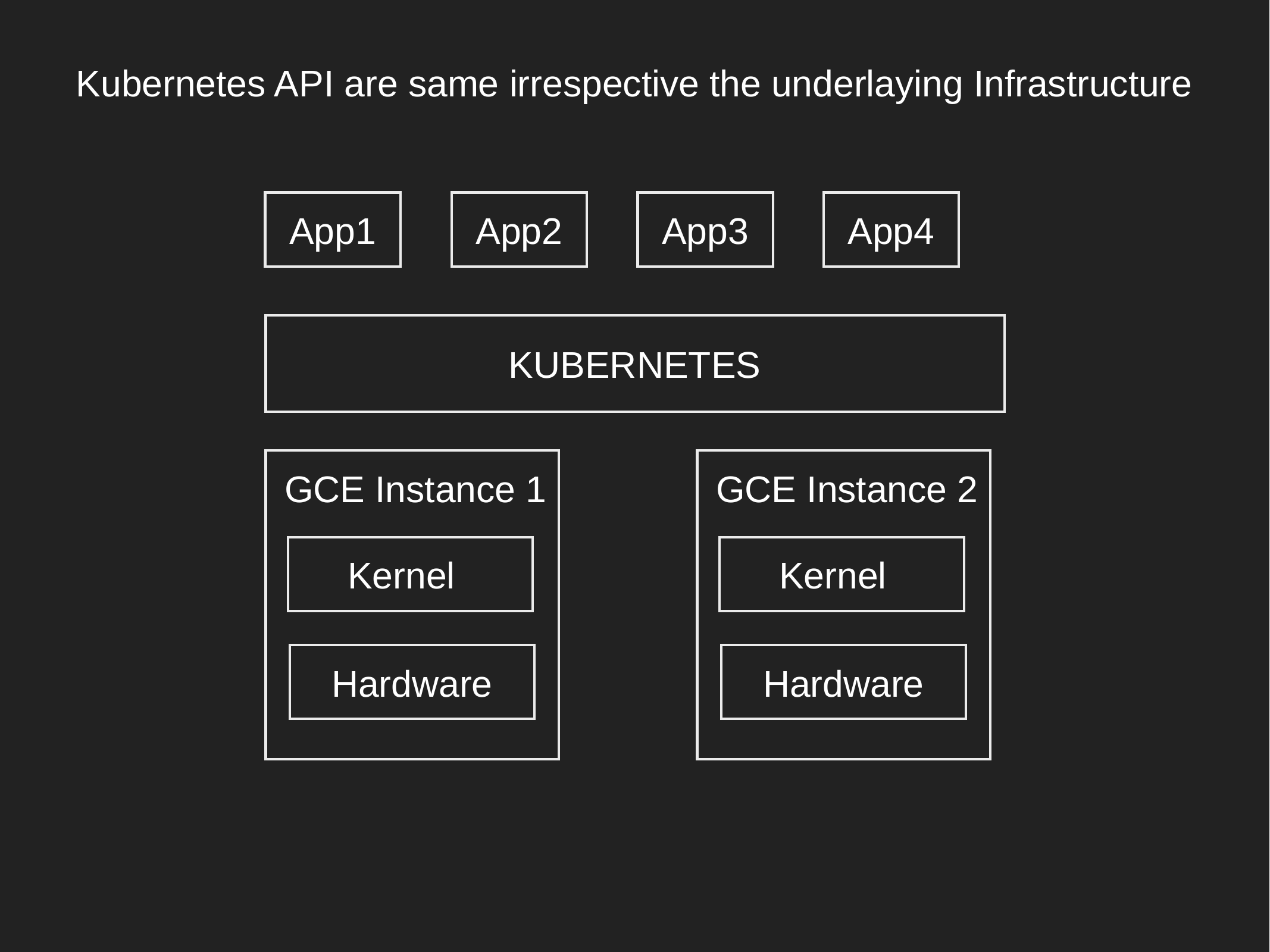

Kubernetes API are same irrespective the underlaying Infrastructure

App1
App2
App3
App4

KUBERNETES

GCE Instance 1
GCE Instance 2

Kernel
Kernel

Hardware
Hardware